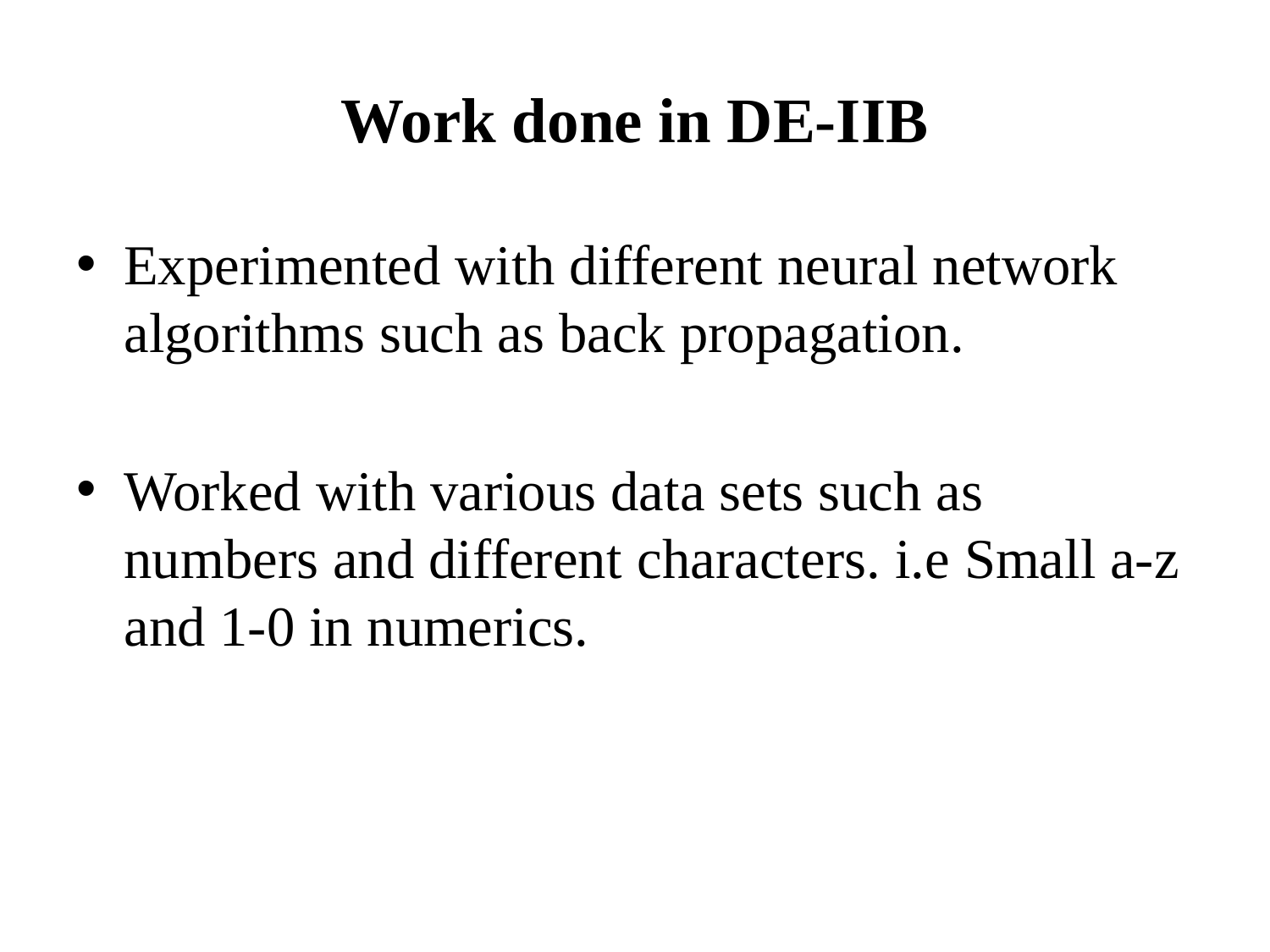

# Work done in DE-IIB
Experimented with different neural network algorithms such as back propagation.

Worked with various data sets such as numbers and different characters. i.e Small a-z and 1-0 in numerics.